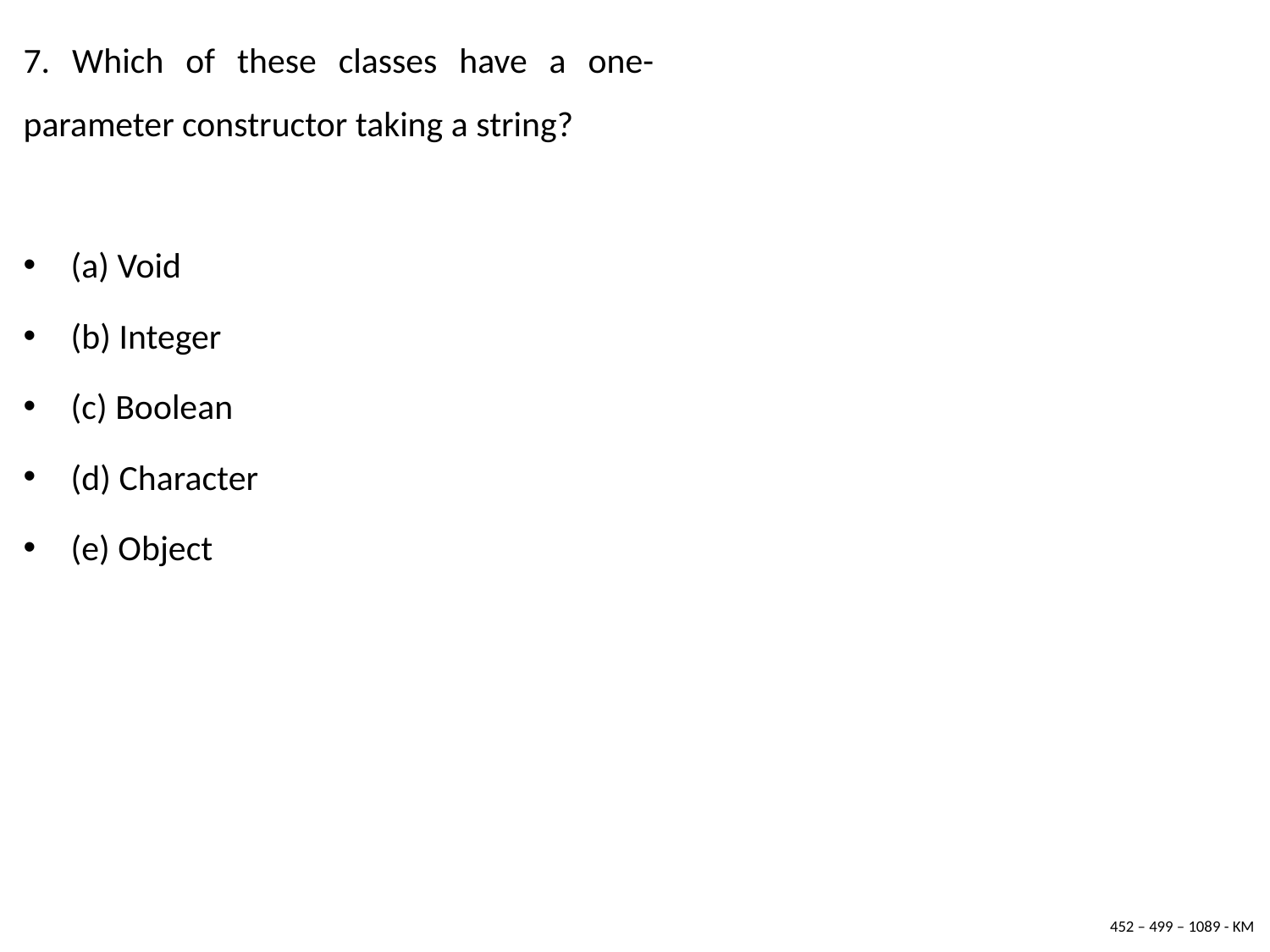

7. Which of these classes have a one-parameter constructor taking a string?

(a) Void
(b) Integer
(c) Boolean
(d) Character
(e) Object

452 – 499 – 1089 - KM